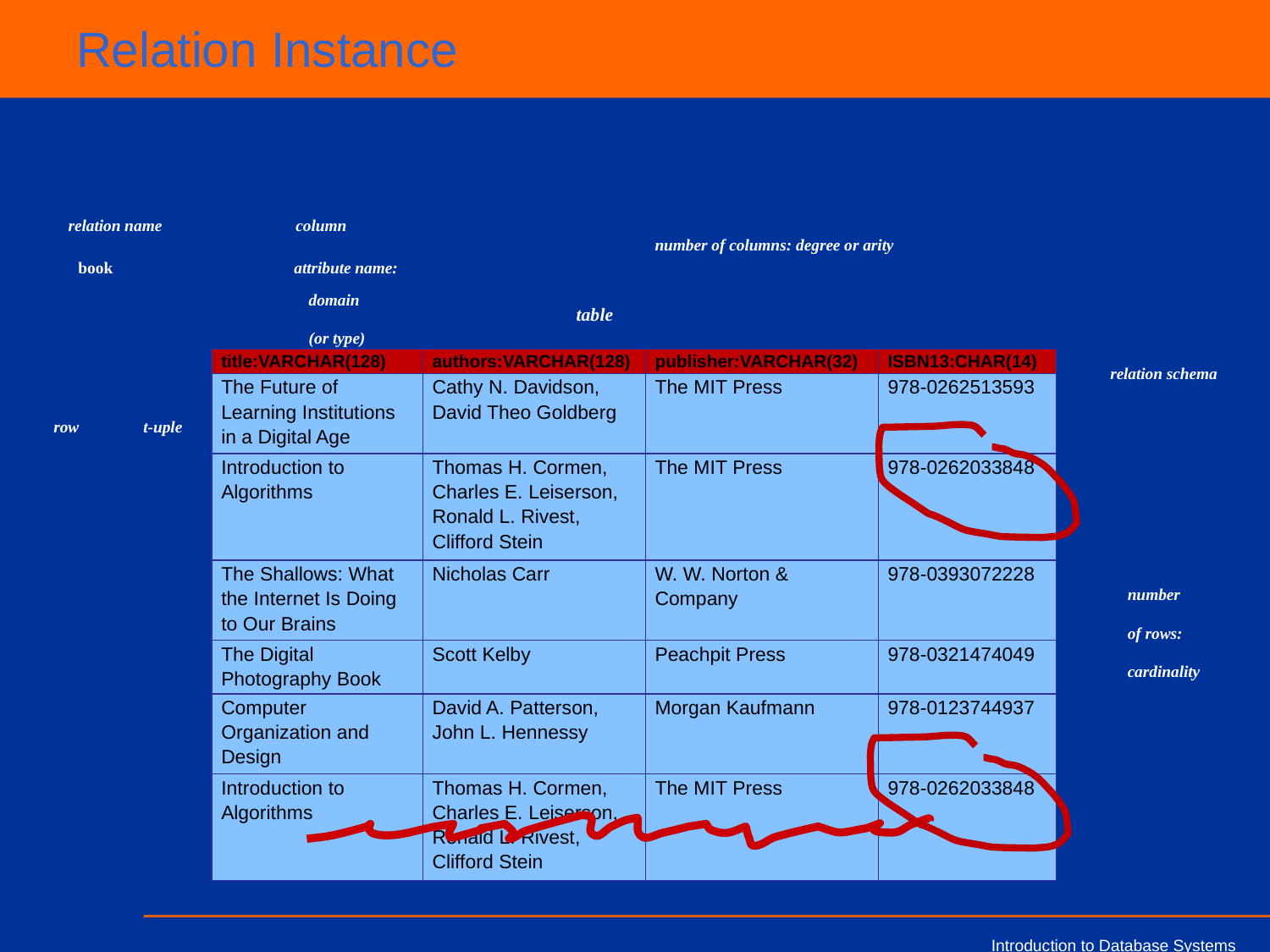

# Relation Instance
relation name
column
number of columns: degree or arity
book
attribute name:
domain
(or type)
table
relation schema
| title:VARCHAR(128) | authors:VARCHAR(128) | publisher:VARCHAR(32) | ISBN13:CHAR(14) |
| --- | --- | --- | --- |
| The Future of Learning Institutions in a Digital Age | Cathy N. Davidson, David Theo Goldberg | The MIT Press | 978-0262513593 |
| Introduction to Algorithms | Thomas H. Cormen, Charles E. Leiserson, Ronald L. Rivest, Clifford Stein | The MIT Press | 978-0262033848 |
| The Shallows: What the Internet Is Doing to Our Brains | Nicholas Carr | W. W. Norton & Company | 978-0393072228 |
| The Digital Photography Book | Scott Kelby | Peachpit Press | 978-0321474049 |
| Computer Organization and Design | David A. Patterson, John L. Hennessy | Morgan Kaufmann | 978-0123744937 |
| Introduction to Algorithms | Thomas H. Cormen, Charles E. Leiserson, Ronald L. Rivest, Clifford Stein | The MIT Press | 978-0262033848 |
row
t-uple

number
of rows:
cardinality
relation instance

Introduction to Database Systems